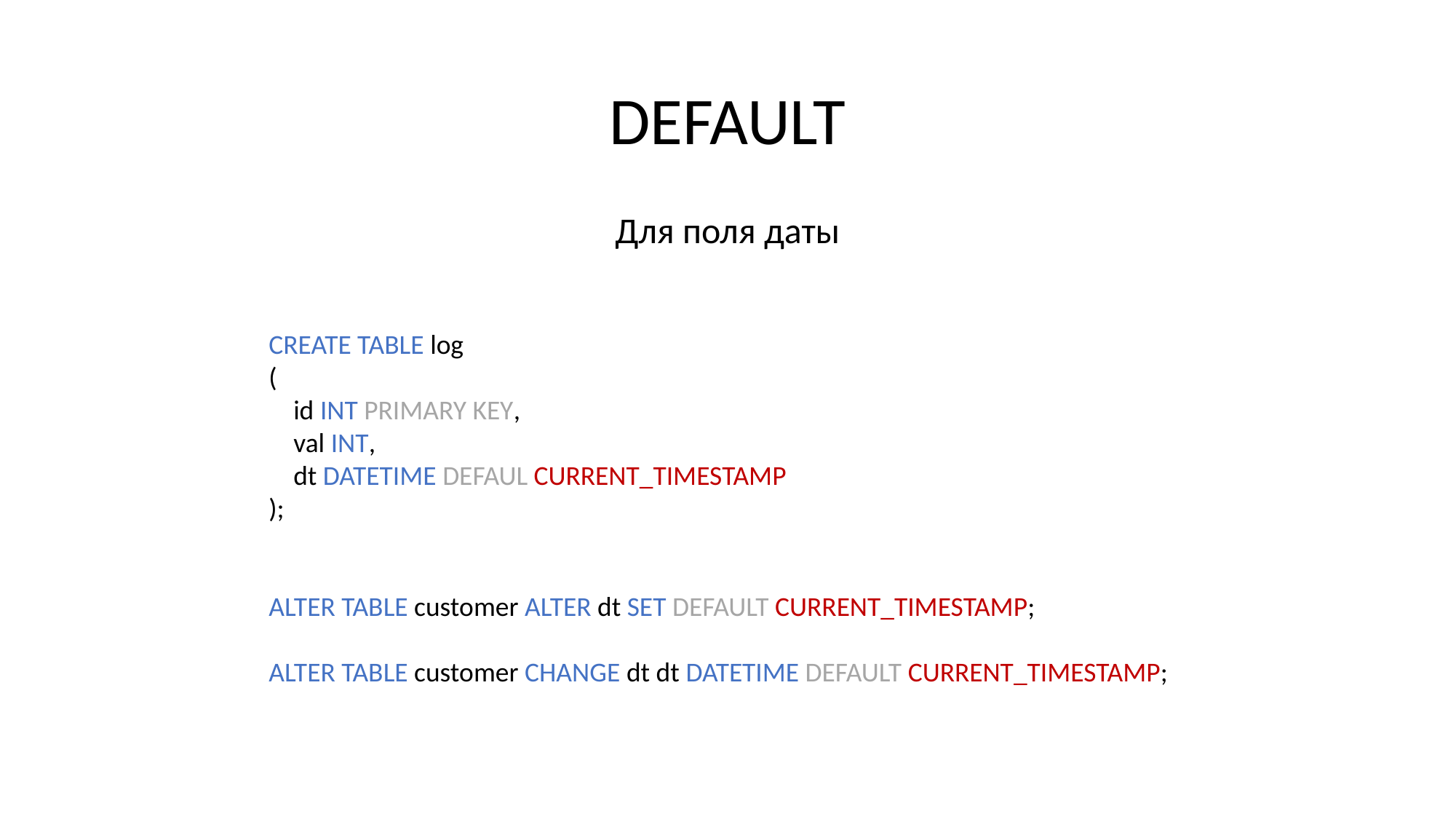

# DEFAULT
Для поля даты
CREATE TABLE log
(
    id INT PRIMARY KEY,
    val INT,
    dt DATETIME DEFAUL CURRENT_TIMESTAMP
);

ALTER TABLE customer ALTER dt SET DEFAULT CURRENT_TIMESTAMP;

ALTER TABLE customer CHANGE dt dt DATETIME DEFAULT CURRENT_TIMESTAMP;